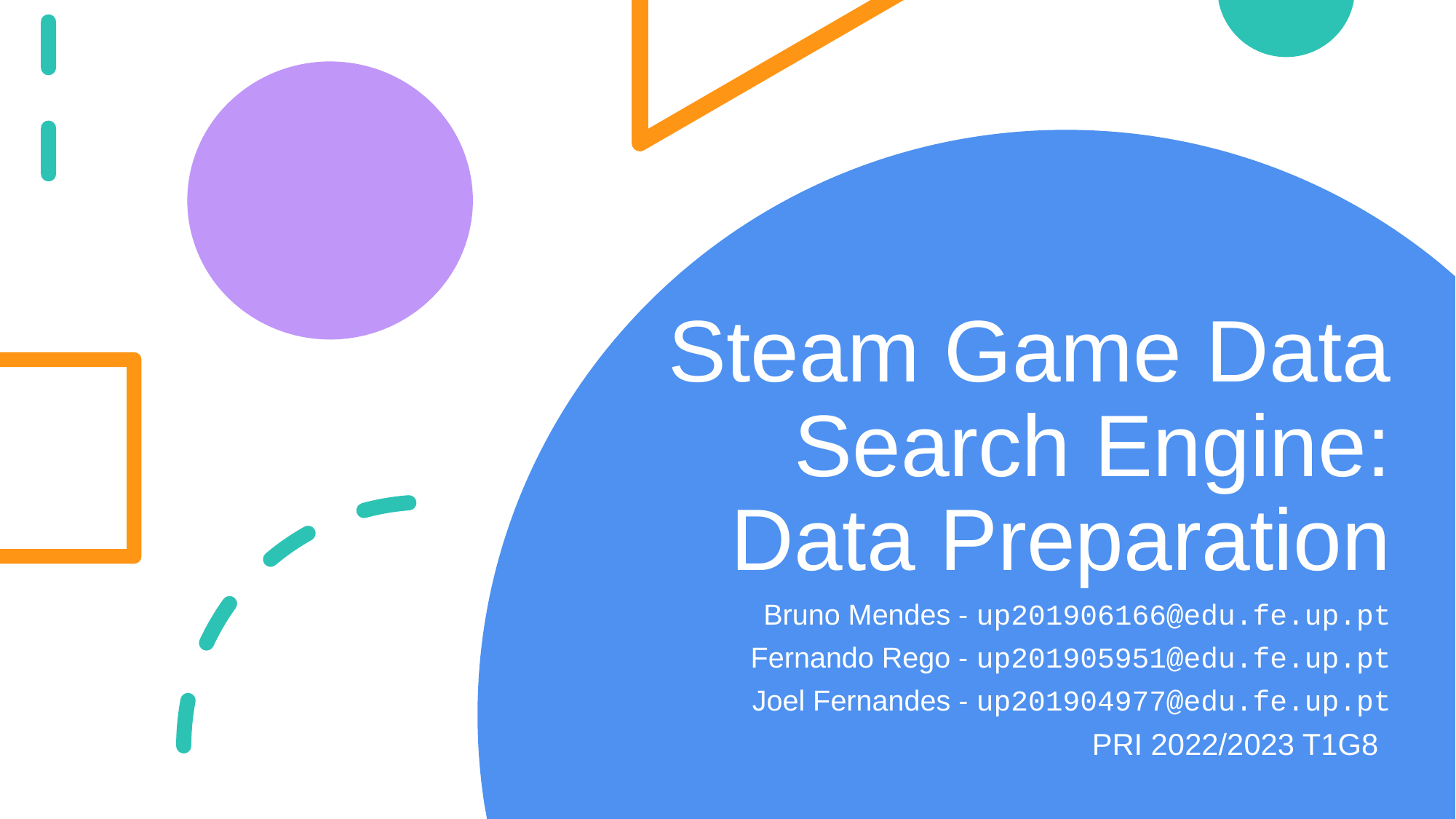

# Steam Game Data Search Engine: Data Preparation
Bruno Mendes - up201906166@edu.fe.up.pt
Fernando Rego - up201905951@edu.fe.up.pt
Joel Fernandes - up201904977@edu.fe.up.pt

PRI 2022/2023 T1G8